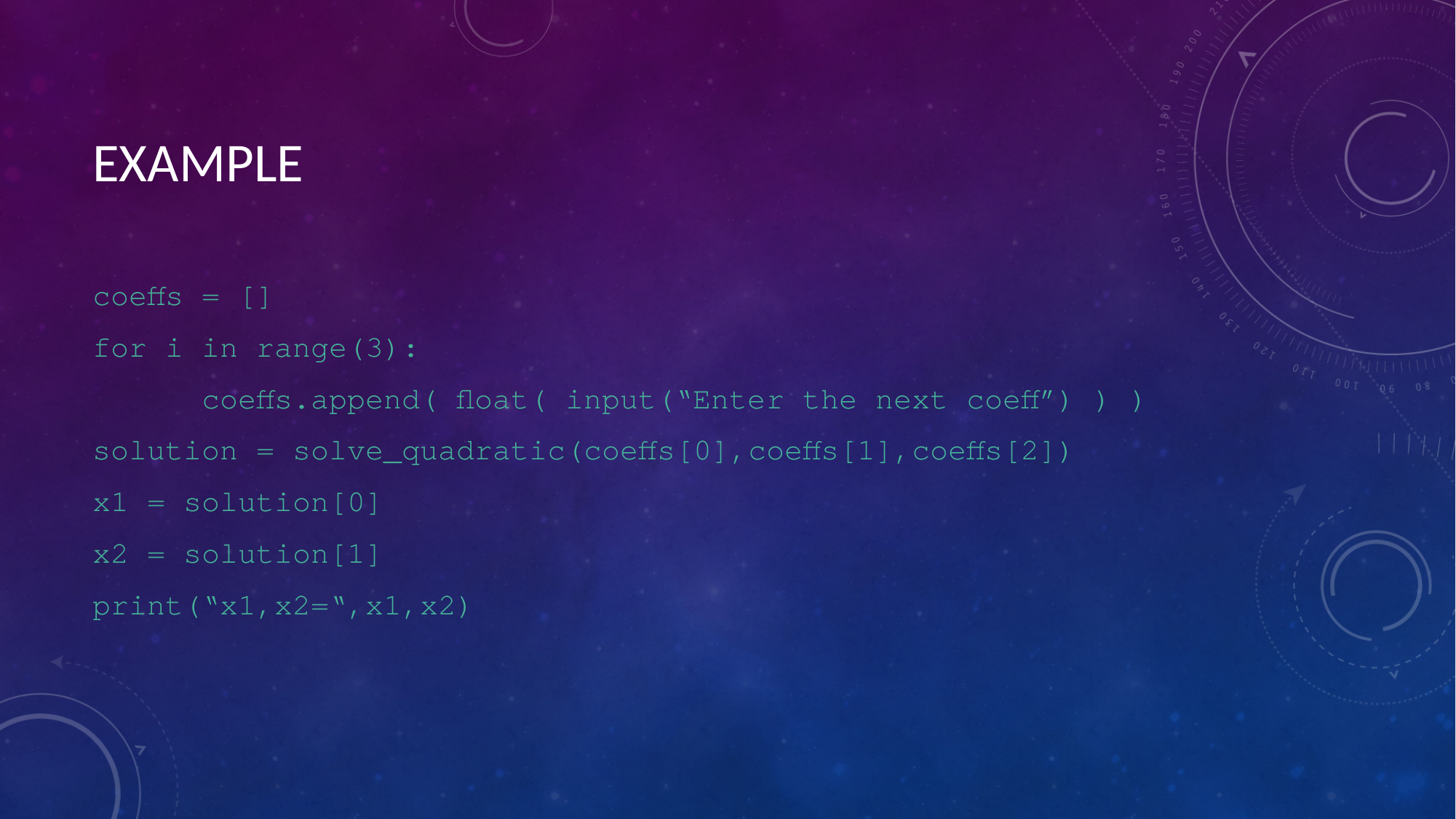

# Example
coeffs = []
for i in range(3):
	coeffs.append( float( input(“Enter the next coeff”) ) )
solution = solve_quadratic(coeffs[0],coeffs[1],coeffs[2])
x1 = solution[0]
x2 = solution[1]
print(“x1,x2=“,x1,x2)